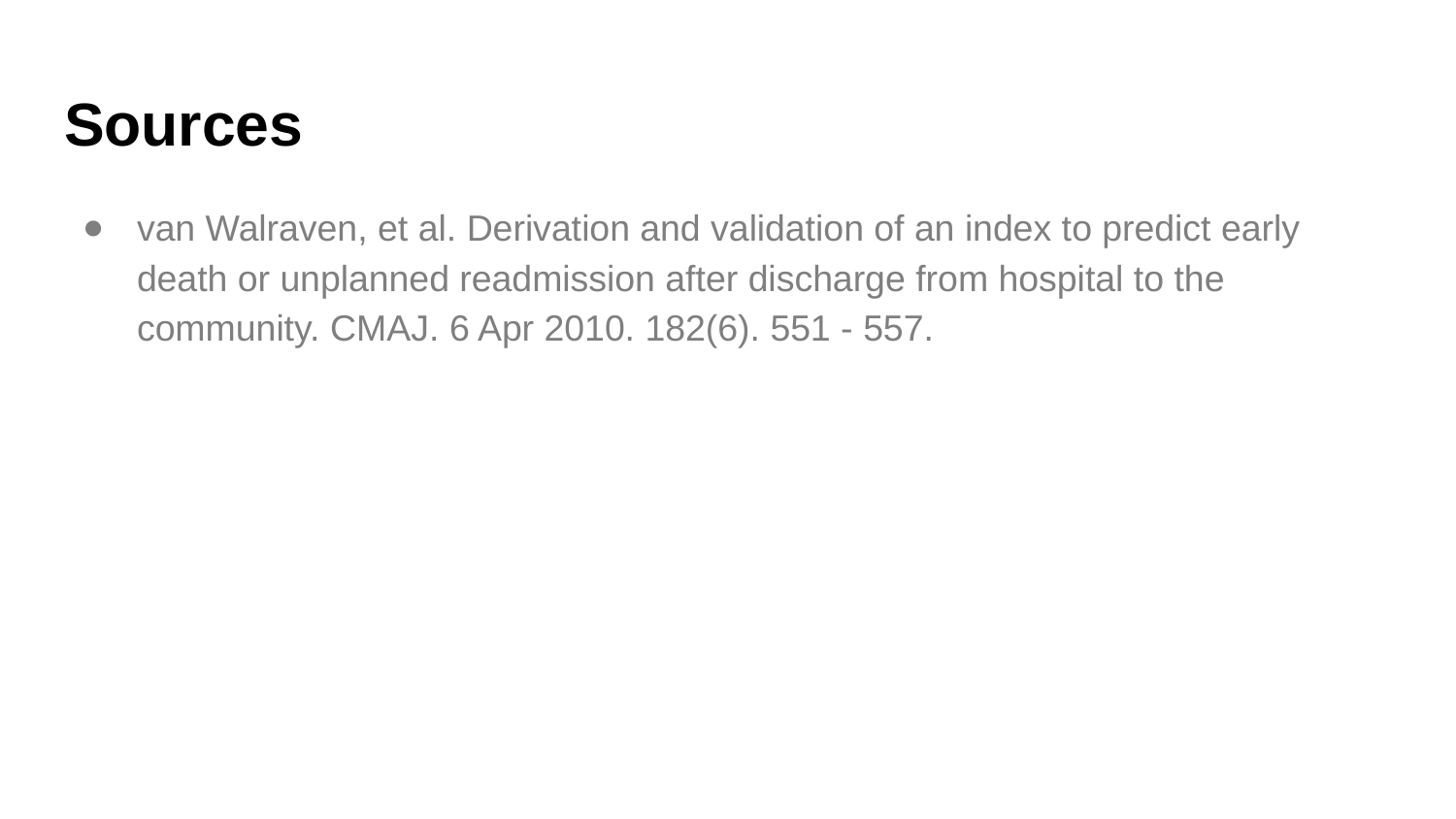

# Sources
van Walraven, et al. Derivation and validation of an index to predict early death or unplanned readmission after discharge from hospital to the community. CMAJ. 6 Apr 2010. 182(6). 551 - 557.